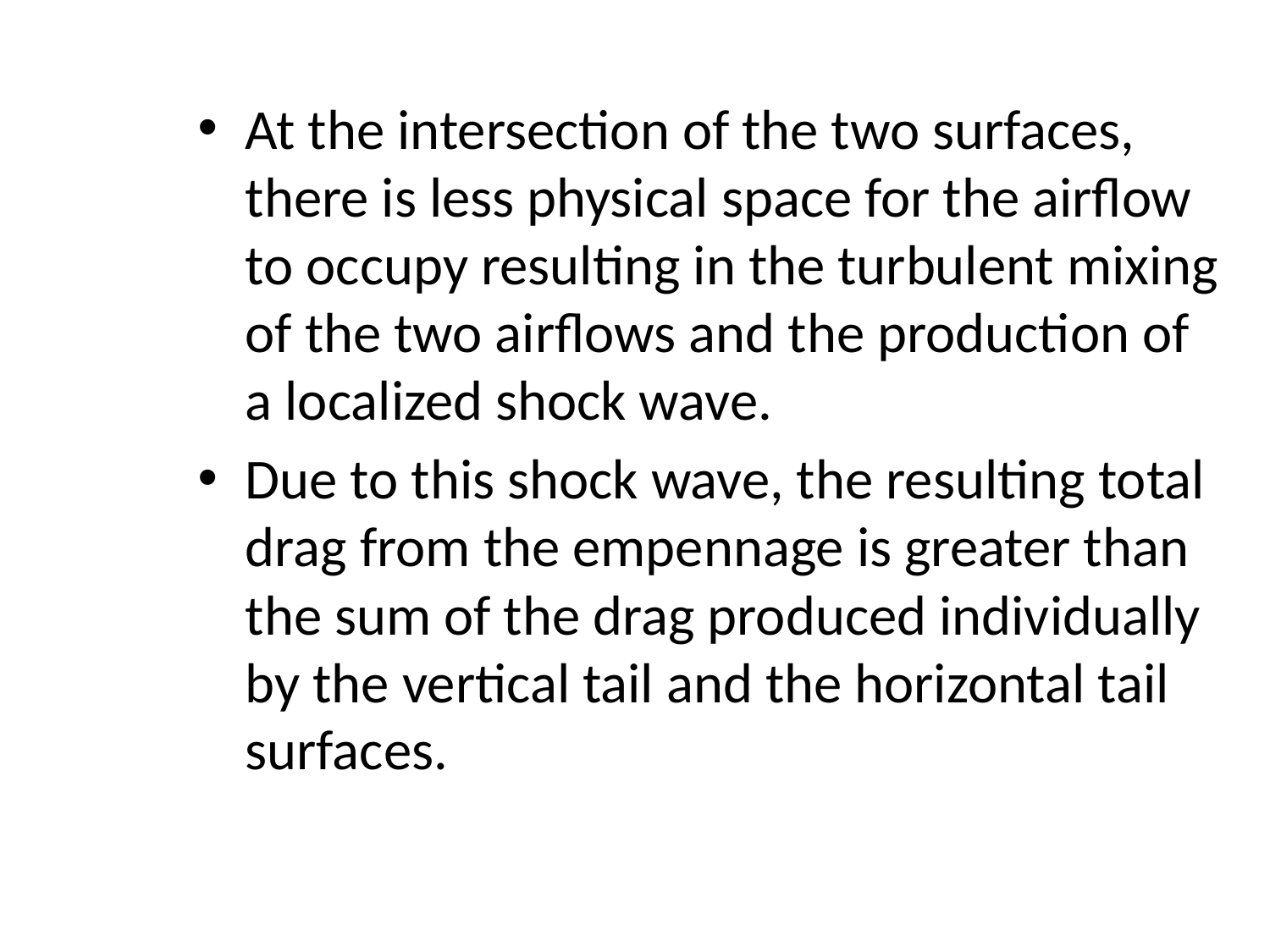

At the intersection of the two surfaces, there is less physical space for the airflow to occupy resulting in the turbulent mixing of the two airflows and the production of a localized shock wave.
Due to this shock wave, the resulting total drag from the empennage is greater than the sum of the drag produced individually by the vertical tail and the horizontal tail surfaces.